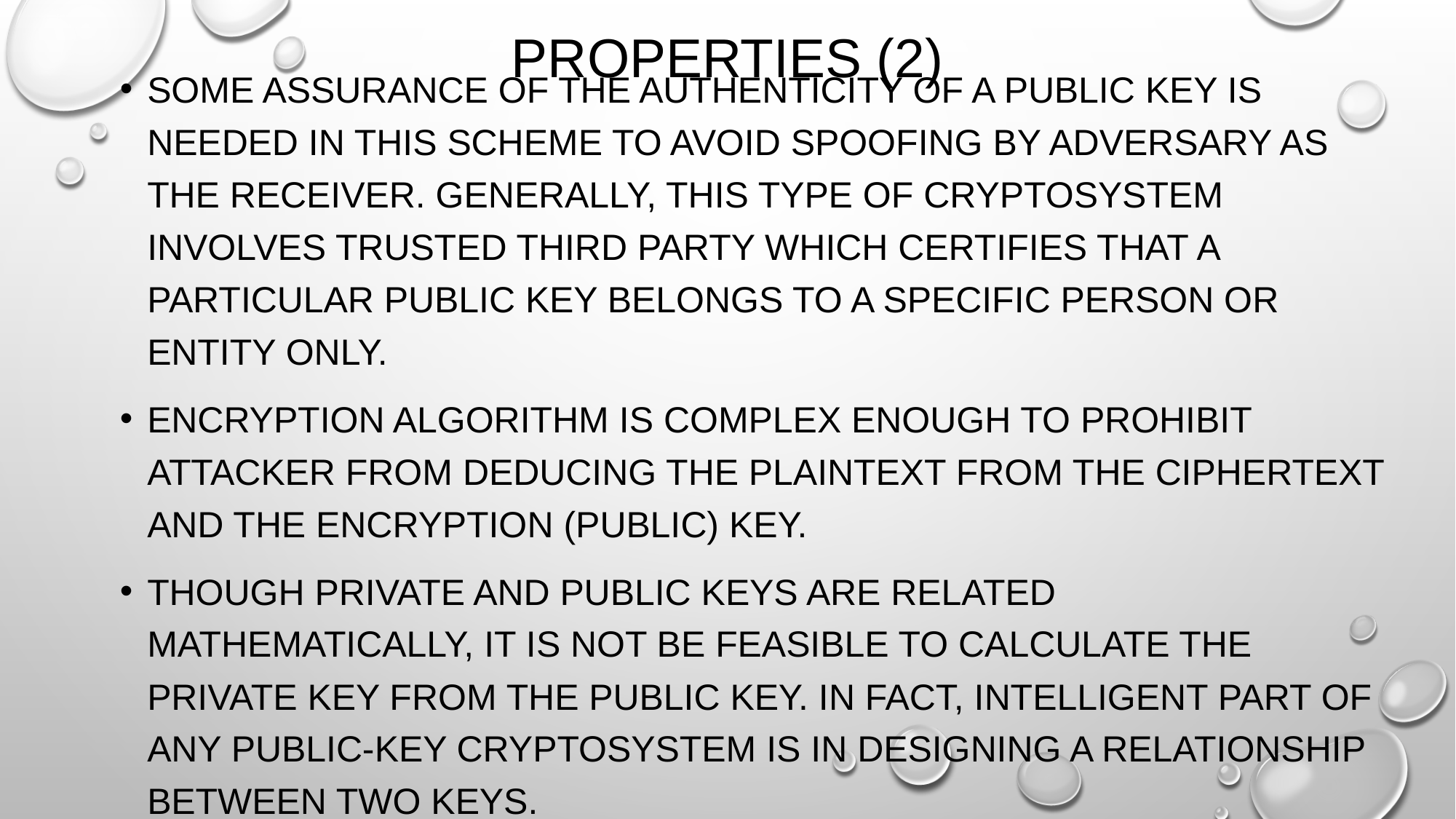

# Properties (2)
Some assurance of the authenticity of a public key is needed in this scheme to avoid spoofing by adversary as the receiver. Generally, this type of cryptosystem involves trusted third party which certifies that a particular public key belongs to a specific person or entity only.
Encryption algorithm is complex enough to prohibit attacker from deducing the plaintext from the ciphertext and the encryption (public) key.
Though private and public keys are related mathematically, it is not be feasible to calculate the private key from the public key. In fact, intelligent part of any public-key cryptosystem is in designing a relationship between two keys.